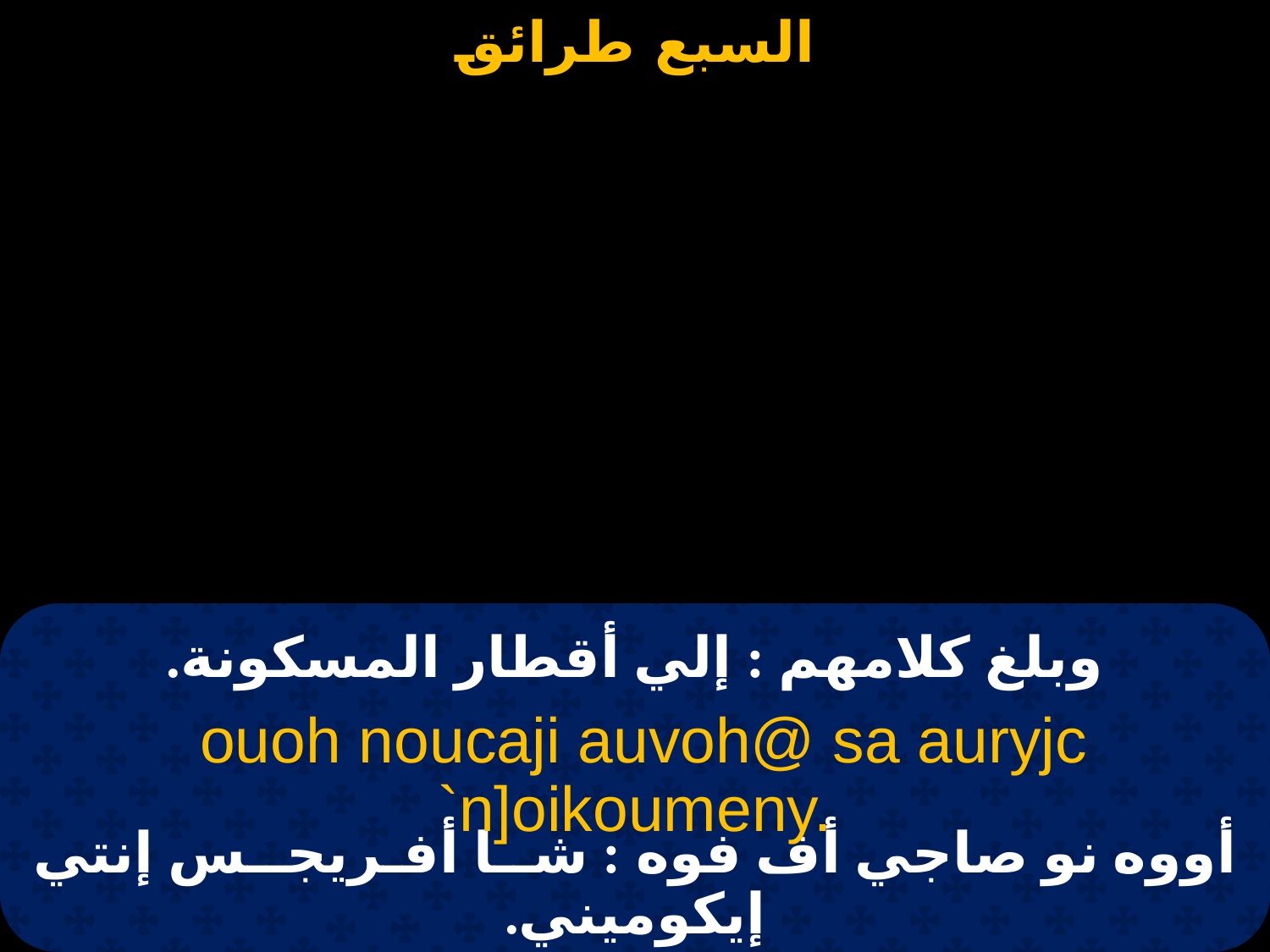

# وبلغ كلامهم : إلي أقطار المسكونة.
 ouoh noucaji auvoh@ sa auryjc `n]oikoumeny.
أووه نو صاجي أف فوه : شــا أفـريجــس إنتي إيكوميني.